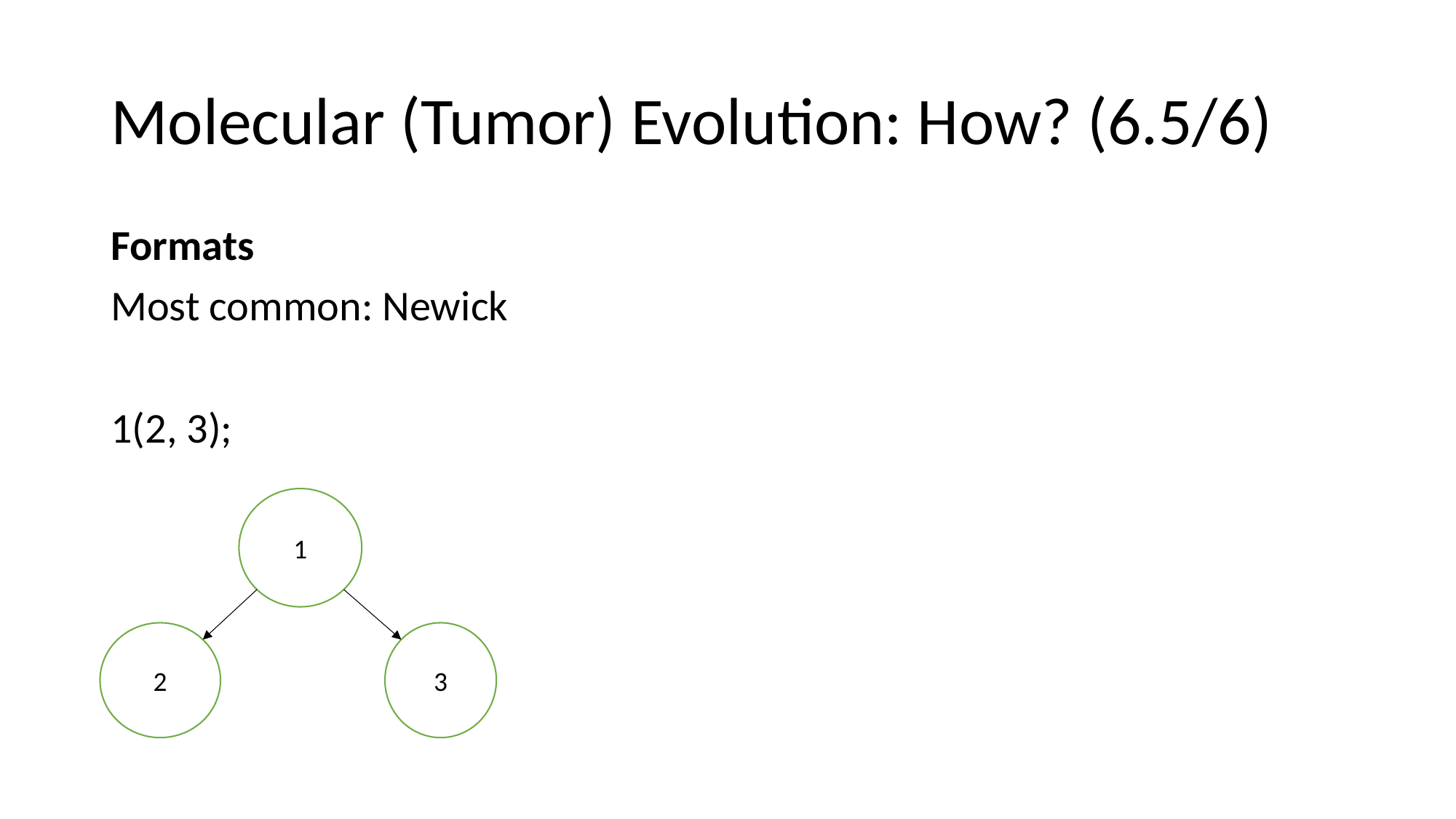

# Molecular (Tumor) Evolution: How? (6.5/6)
Formats
Most common: Newick

1(2, 3);

1
2
3